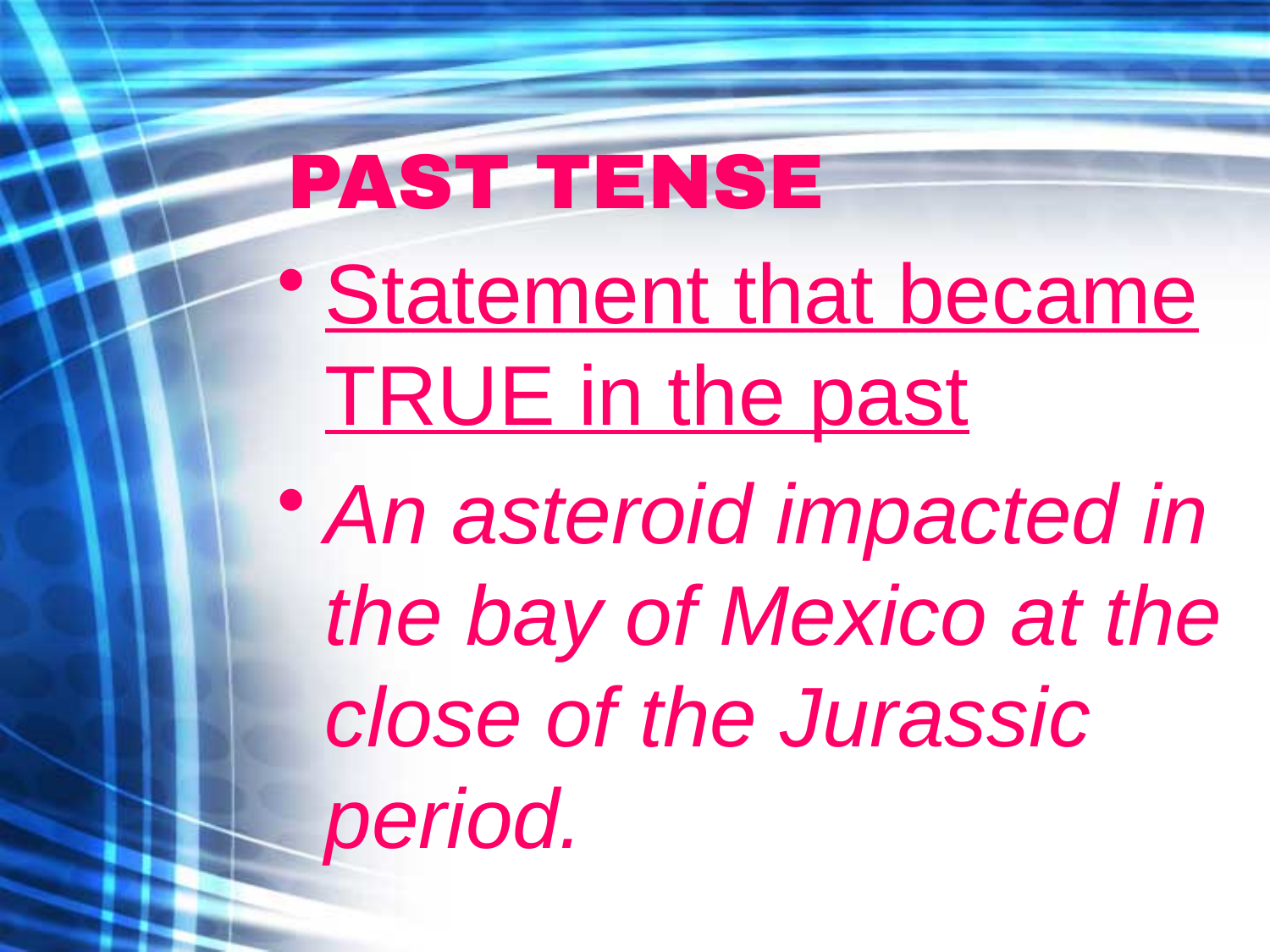

# PAST TENSE
Statement that became TRUE in the past
An asteroid impacted in the bay of Mexico at the close of the Jurassic period.